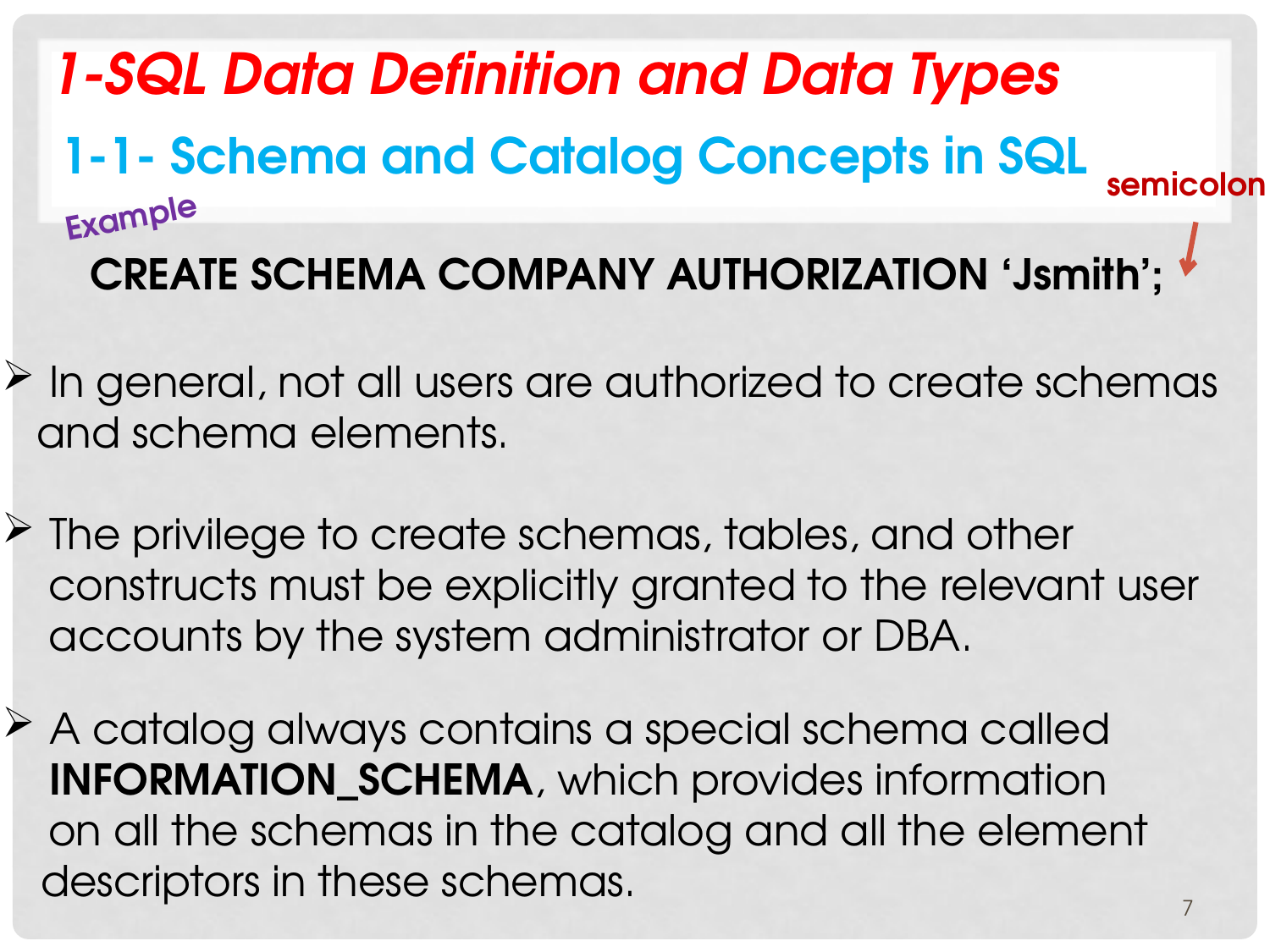

1-SQL Data Definition and Data Types
1-1- Schema and Catalog Concepts in SQL
semicolon
Example
CREATE SCHEMA COMPANY AUTHORIZATION ‘Jsmith’;
In general, not all users are authorized to create schemas
   and schema elements.

The privilege to create schemas, tables, and other
    constructs must be explicitly granted to the relevant user     accounts by the system administrator or DBA.
A catalog always contains a special schema called INFORMATION_SCHEMA, which provides information
    on all the schemas in the catalog and all the element    descriptors in these schemas.
7